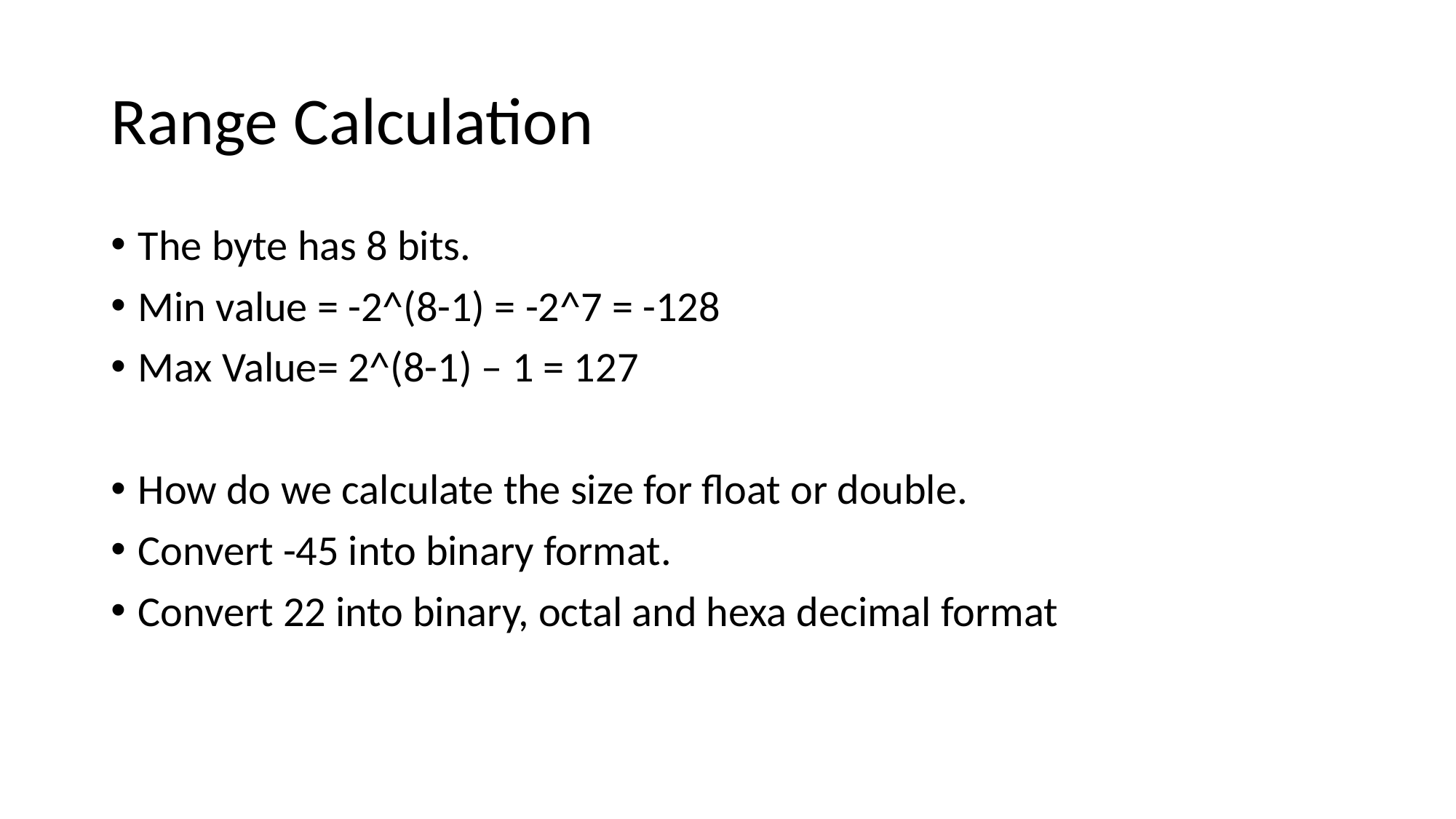

# Range Calculation
The byte has 8 bits.
Min value = -2^(8-1) = -2^7 = -128
Max Value= 2^(8-1) – 1 = 127

How do we calculate the size for float or double.
Convert -45 into binary format.
Convert 22 into binary, octal and hexa decimal format